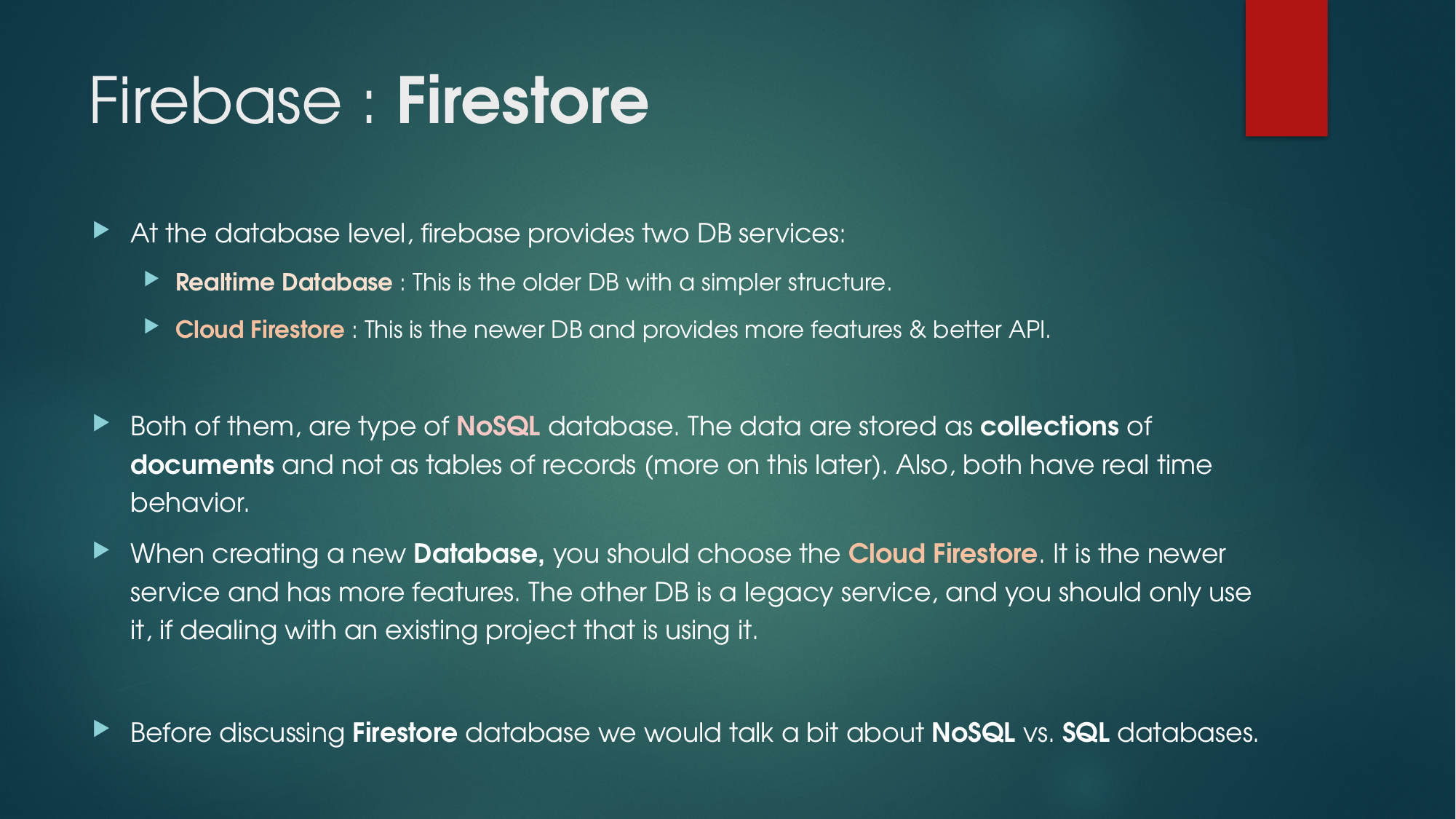

# Firebase : Firestore
At the database level, firebase provides two DB services:
Realtime Database : This is the older DB with a simpler structure.
Cloud Firestore : This is the newer DB and provides more features & better API.

Both of them, are type of NoSQL database. The data are stored as collections of documents and not as tables of records (more on this later). Also, both have real time behavior.
When creating a new Database, you should choose the Cloud Firestore. It is the newer service and has more features. The other DB is a legacy service, and you should only use it, if dealing with an existing project that is using it.

Before discussing Firestore database we would talk a bit about NoSQL vs. SQL databases.